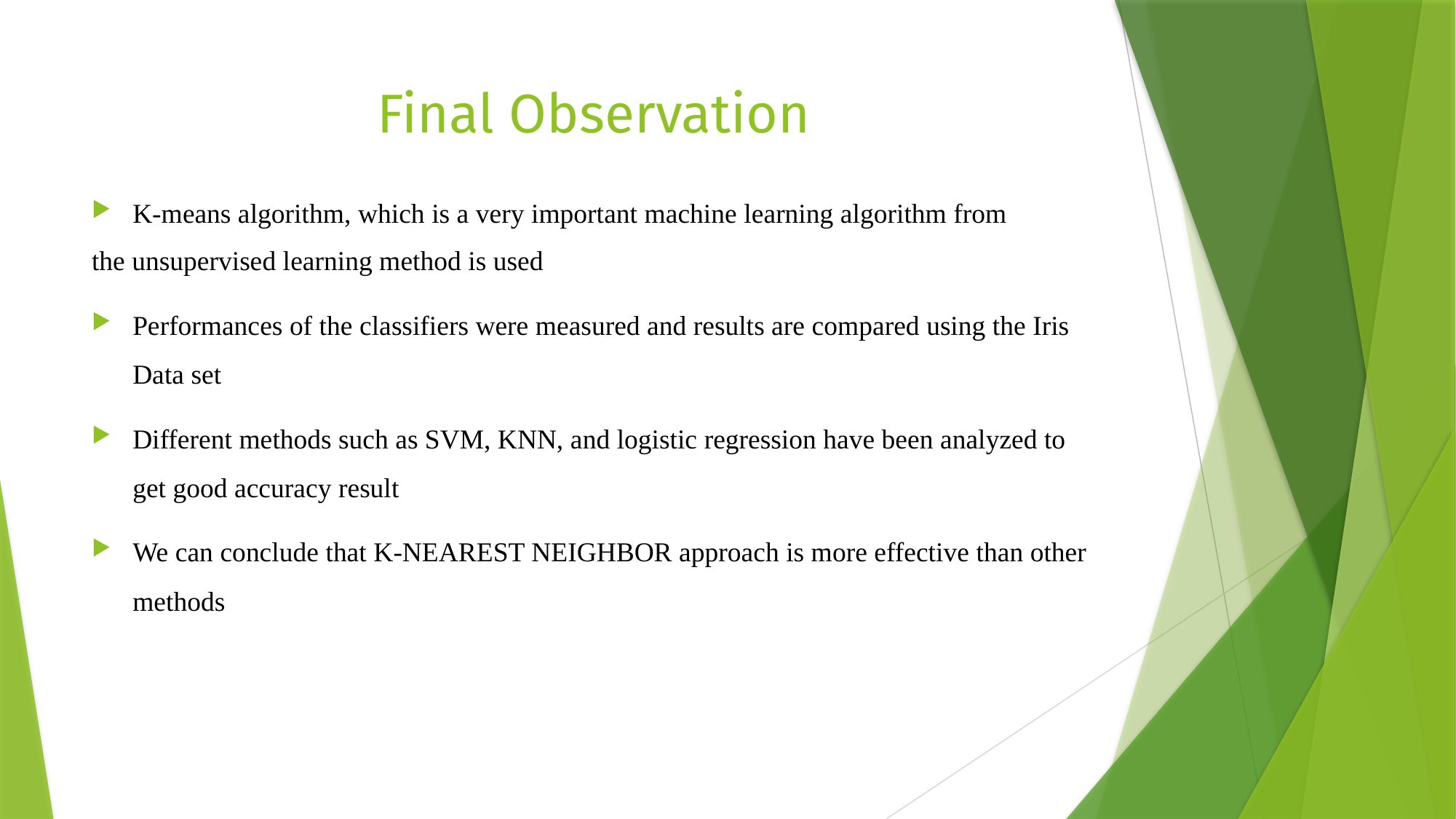

# Final Observation

K-means algorithm, which is a very important machine learning algorithm from
the unsupervised learning method is used
Performances of the classifiers were measured and results are compared using the Iris Data set
Different methods such as SVM, KNN, and logistic regression have been analyzed to get good accuracy result
We can conclude that K-NEAREST NEIGHBOR approach is more effective than other methods